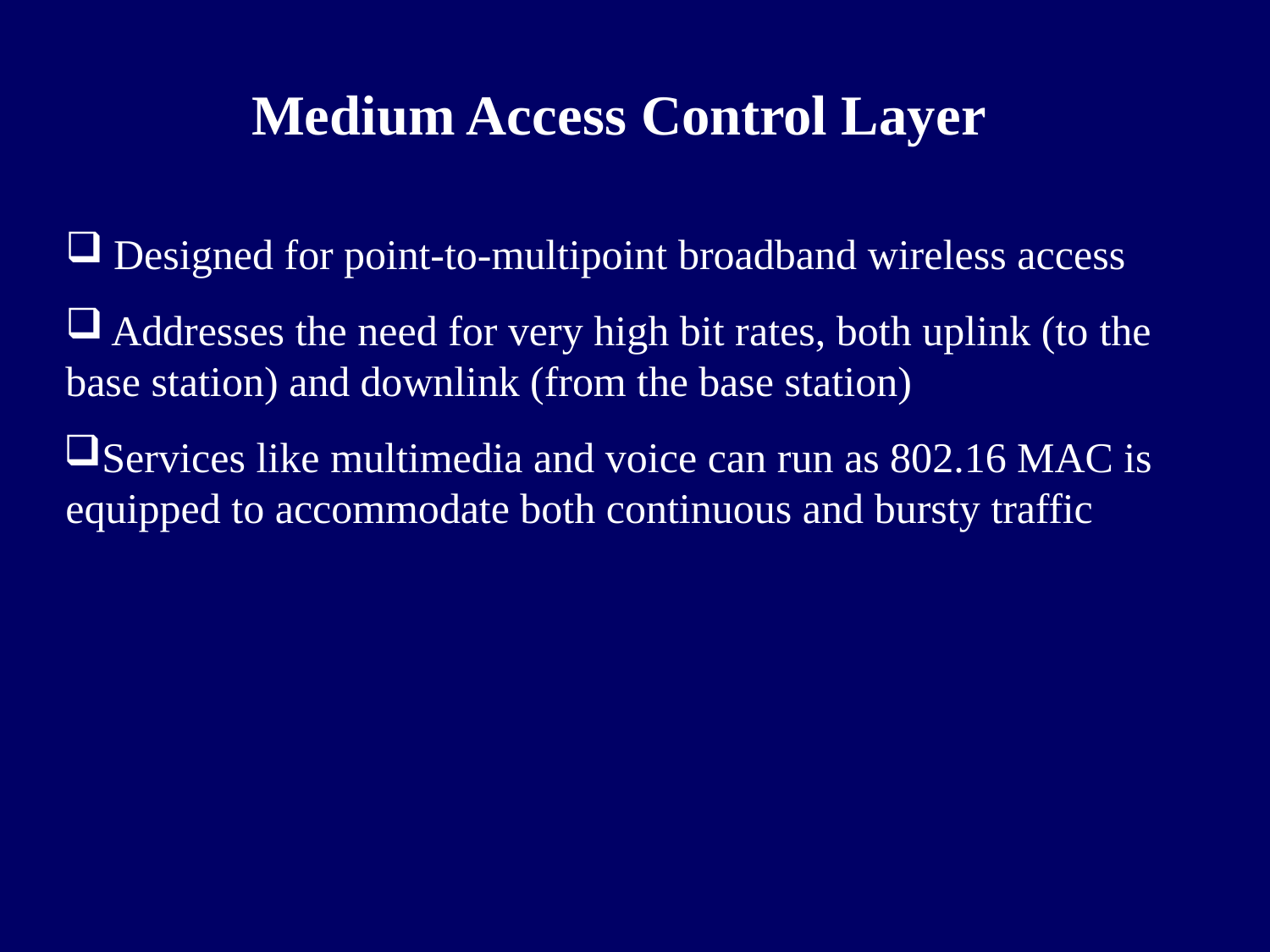

# Medium Access Control Layer
Designed for point-to-multipoint broadband wireless access
Addresses the need for very high bit rates, both uplink (to the
base station) and downlink (from the base station)
Services like multimedia and voice can run as 802.16 MAC is  equipped to accommodate both continuous and bursty traffic